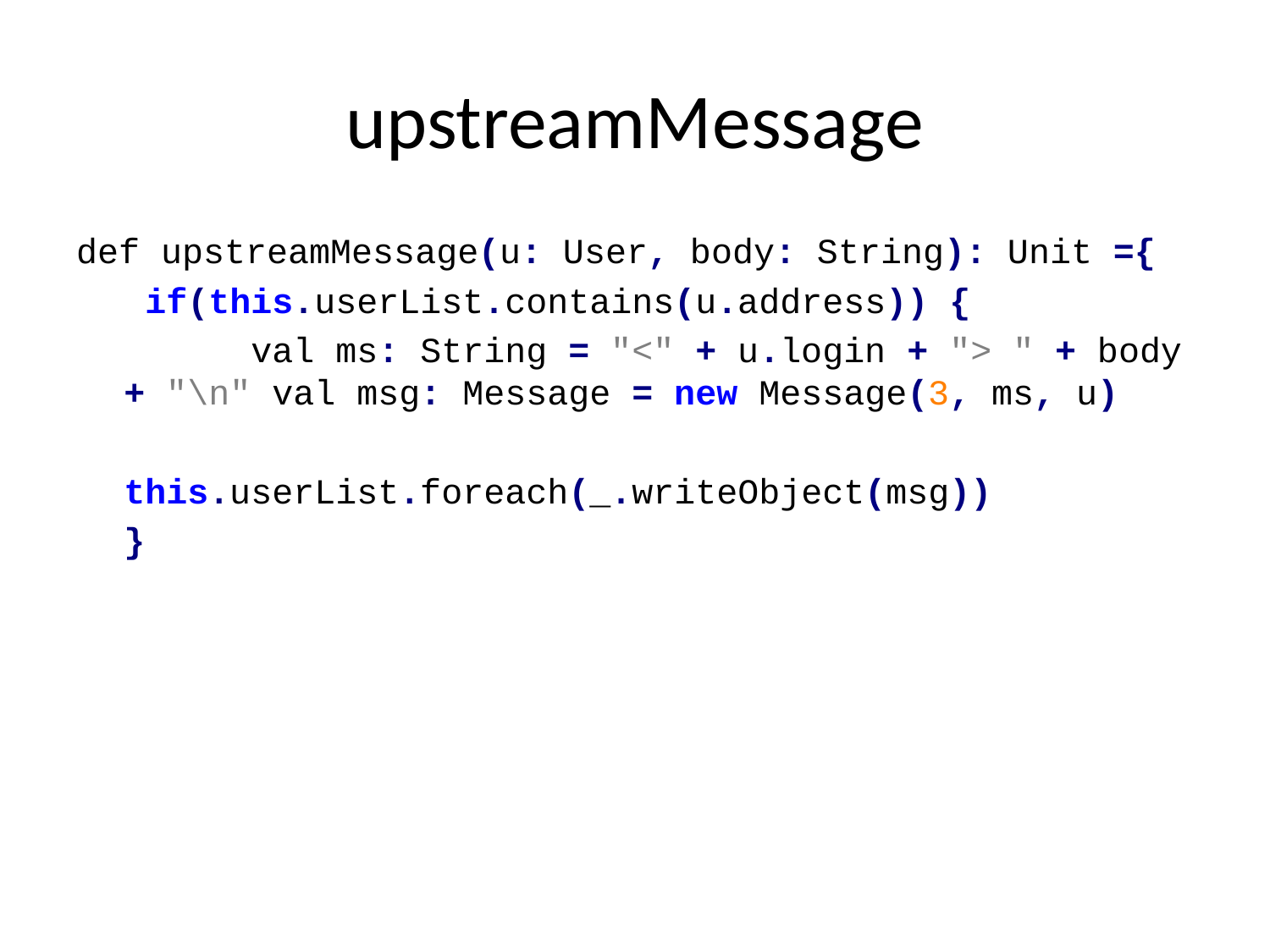

# upstreamMessage
def upstreamMessage(u: User, body: String): Unit ={
	 if(this.userList.contains(u.address)) {
		val ms: String = "<" + u.login + "> " + body + "\n" val msg: Message = new Message(3, ms, u)

	this.userList.foreach(_.writeObject(msg))
	}